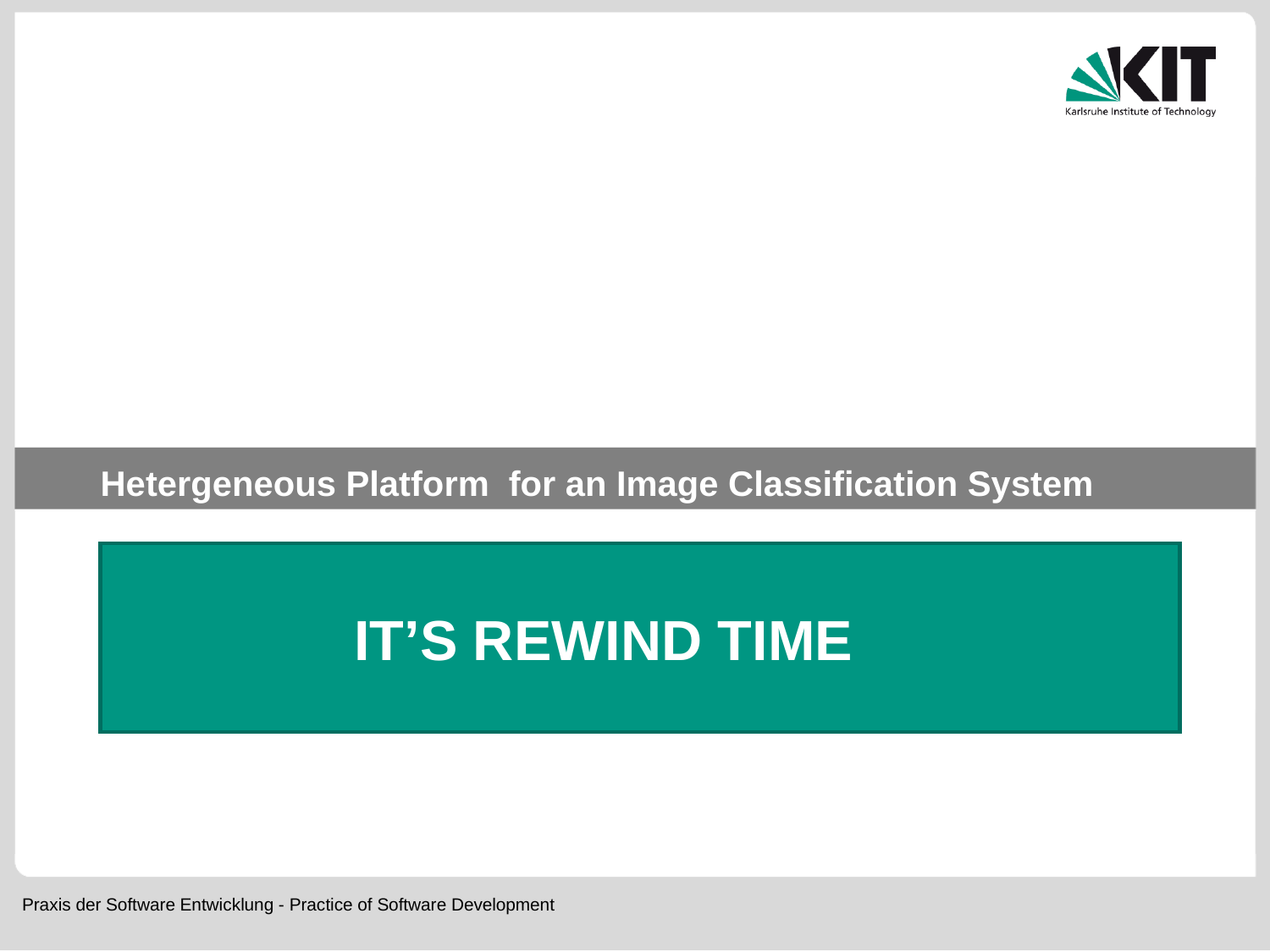

Hetergeneous Platform  for an Image Classification System
# It’s rewind time
Praxis der Software Entwicklung - Practice of Software Development